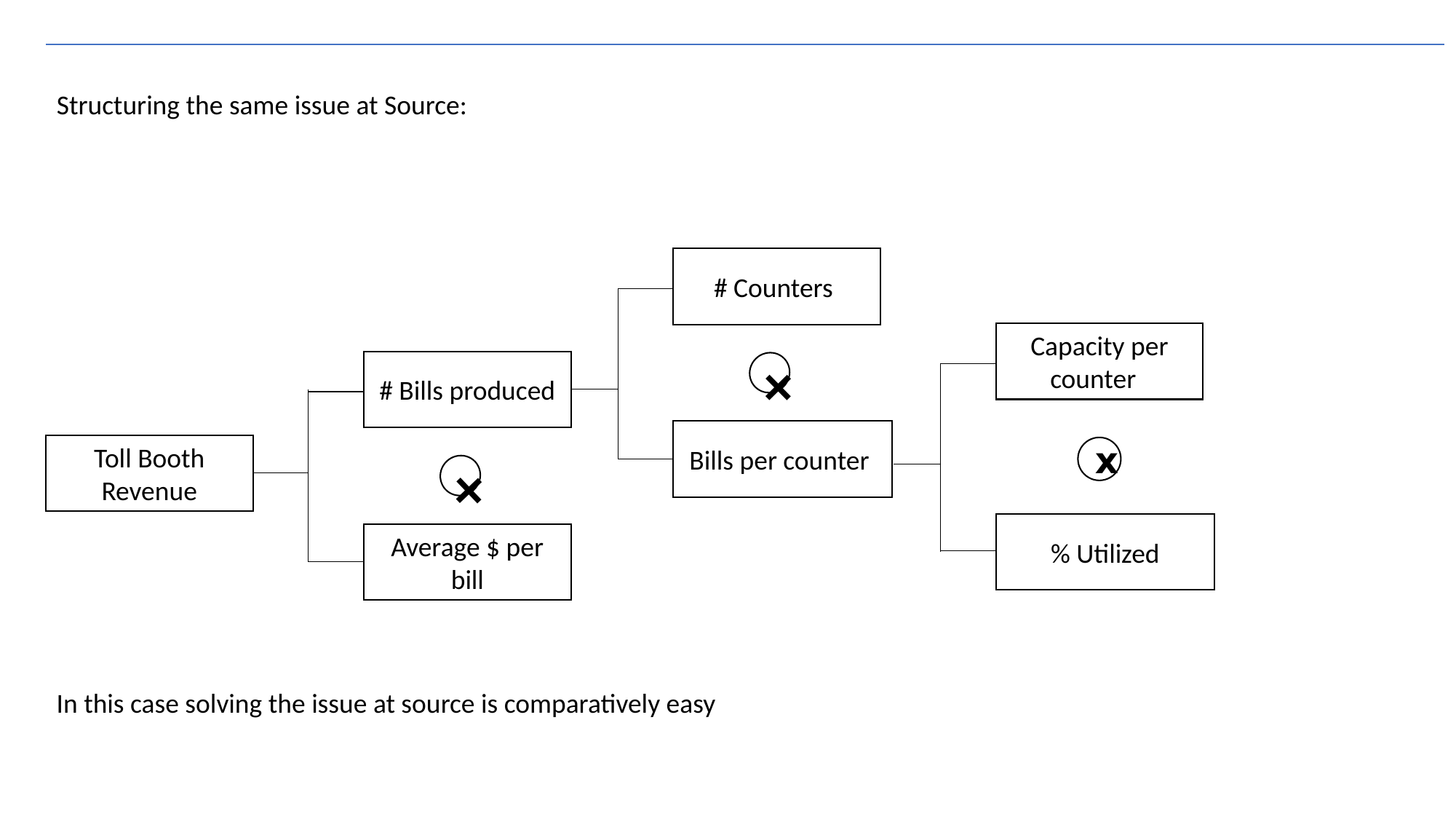

Structuring the same issue at Source:
# Counters
Capacity per counter
# Bills produced
+
Bills per counter
Toll Booth Revenue
x
+
% Utilized
Average $ per bill
In this case solving the issue at source is comparatively easy